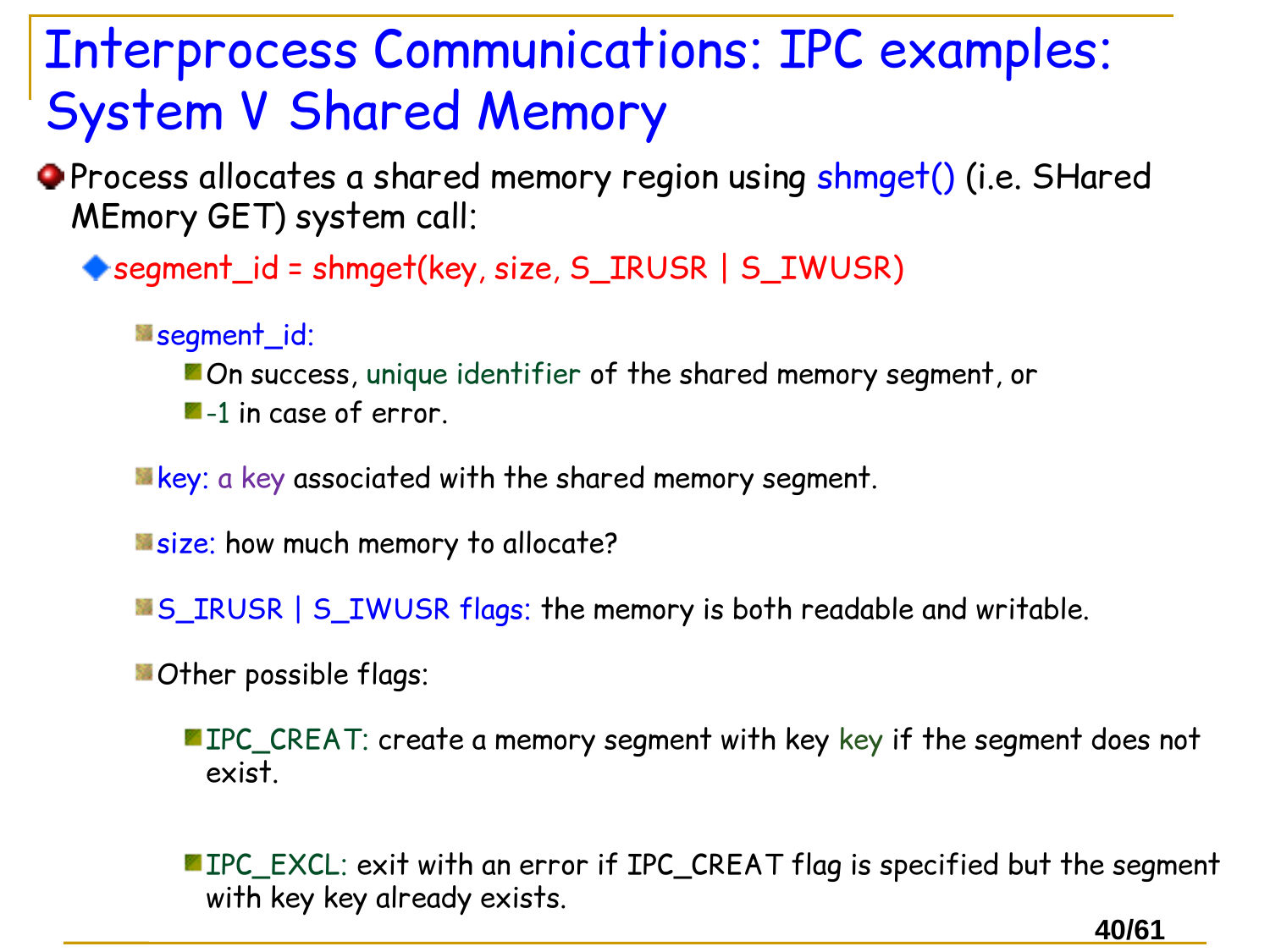

# Interprocess Communications: IPC examples: System V Shared Memory
Process allocates a shared memory region using shmget() (i.e. SHared MEmory GET) system call:

segment_id = shmget(key, size, S_IRUSR | S_IWUSR)

segment_id:
On success, unique identifier of the shared memory segment, or
-1 in case of error.

key: a key associated with the shared memory segment.

size: how much memory to allocate?

S_IRUSR | S_IWUSR flags: the memory is both readable and writable.

Other possible flags:

IPC_CREAT: create a memory segment with key key if the segment does not exist.

IPC_EXCL: exit with an error if IPC_CREAT flag is specified but the segment with key key already exists.